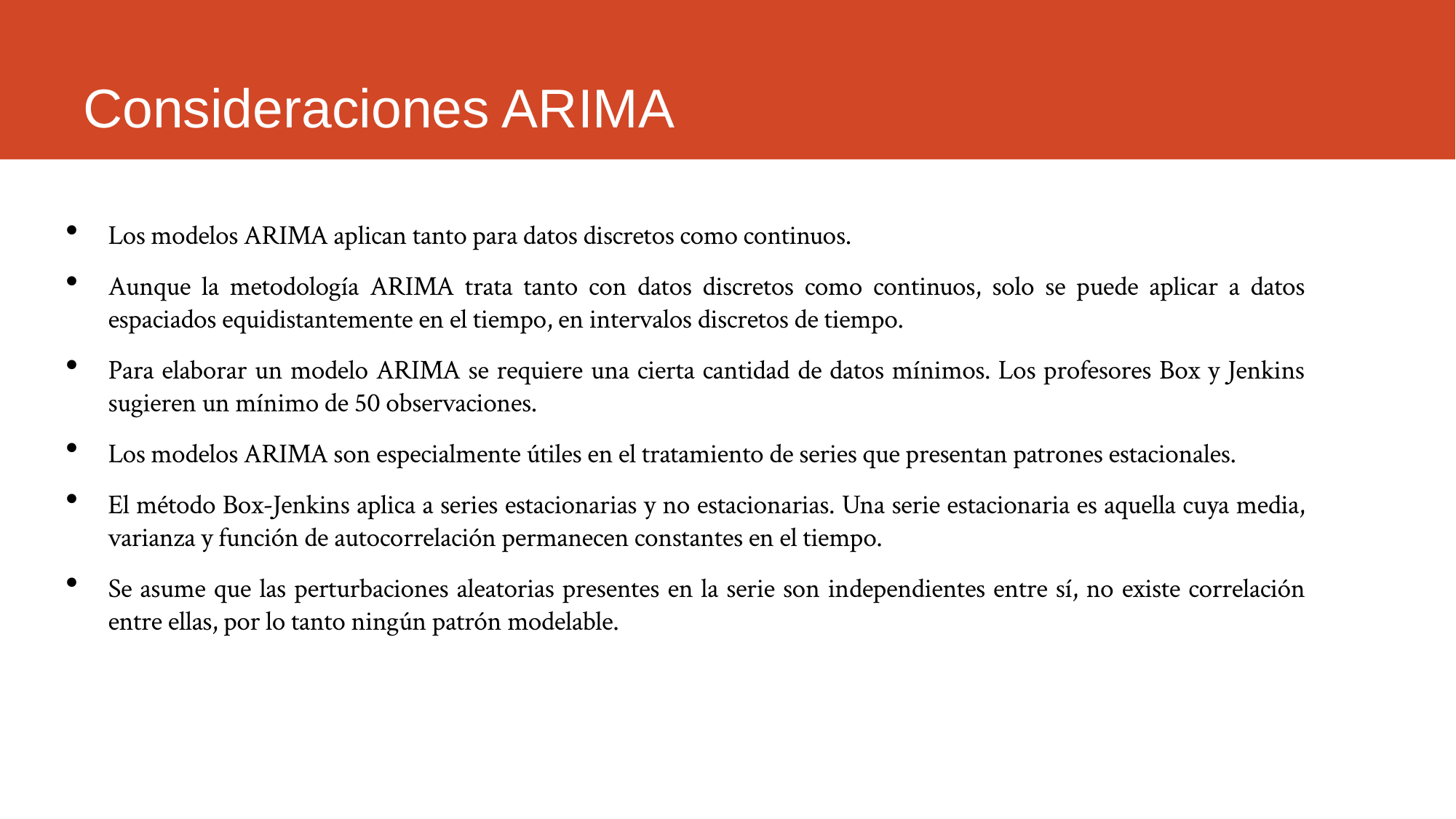

# Consideraciones ARIMA
Los modelos ARIMA aplican tanto para datos discretos como continuos.
Aunque la metodología ARIMA trata tanto con datos discretos como continuos, solo se puede aplicar a datos espaciados equidistantemente en el tiempo, en intervalos discretos de tiempo.
Para elaborar un modelo ARIMA se requiere una cierta cantidad de datos mínimos. Los profesores Box y Jenkins sugieren un mínimo de 50 observaciones.
Los modelos ARIMA son especialmente útiles en el tratamiento de series que presentan patrones estacionales.
El método Box-Jenkins aplica a series estacionarias y no estacionarias. Una serie estacionaria es aquella cuya media, varianza y función de autocorrelación permanecen constantes en el tiempo.
Se asume que las perturbaciones aleatorias presentes en la serie son independientes entre sí, no existe correlación entre ellas, por lo tanto ningún patrón modelable.